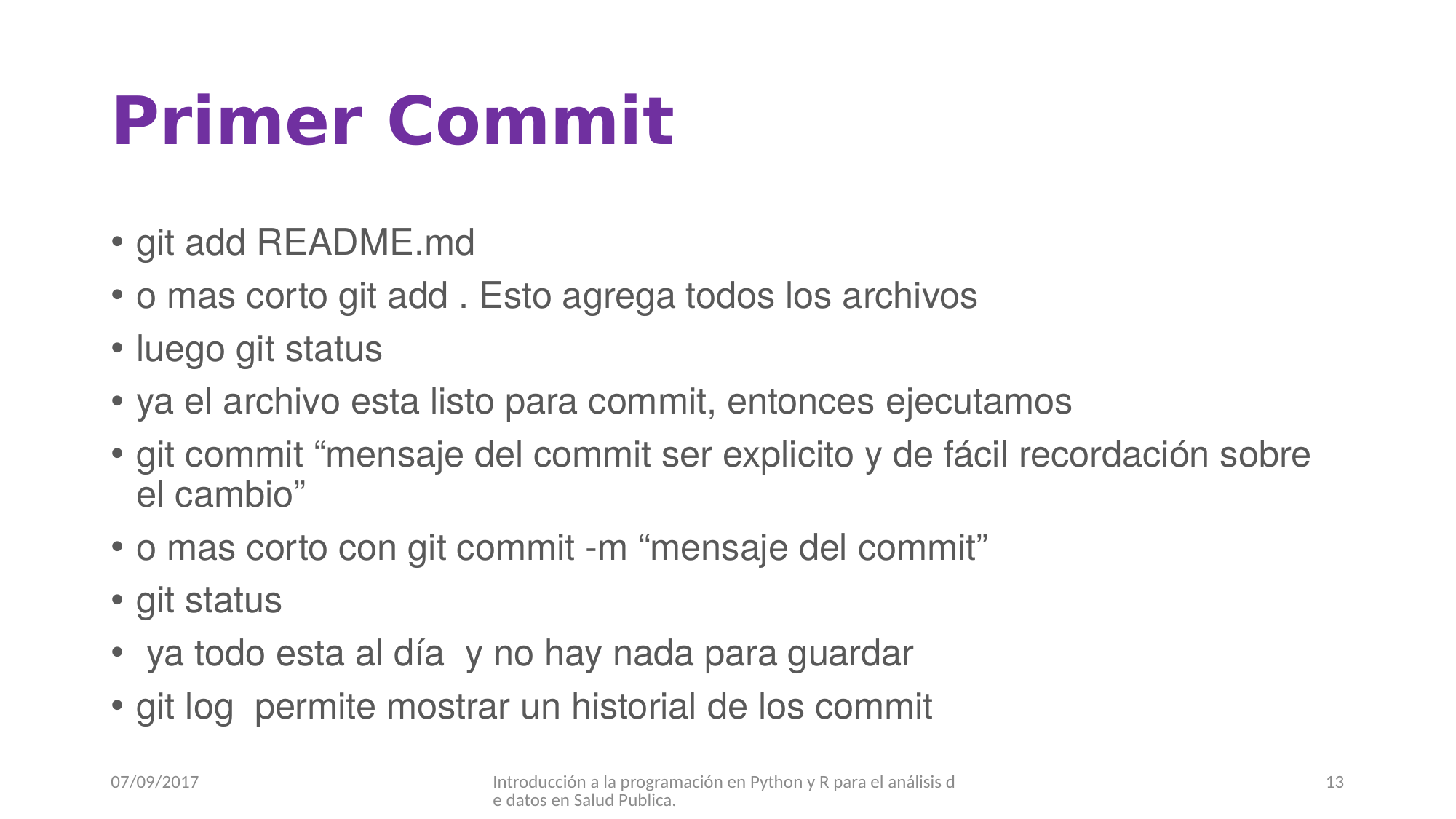

# Primer Commit
git add README.md
o mas corto git add . Esto agrega todos los archivos
luego git status
ya el archivo esta listo para commit, entonces ejecutamos
git commit “mensaje del commit ser explicito y de fácil recordación sobre el cambio”
o mas corto con git commit -m “mensaje del commit”
git status
 ya todo esta al día  y no hay nada para guardar
git log  permite mostrar un historial de los commit

07/09/2017
Introducción a la programación en Python y R para el análisis de datos en Salud Publica.
13